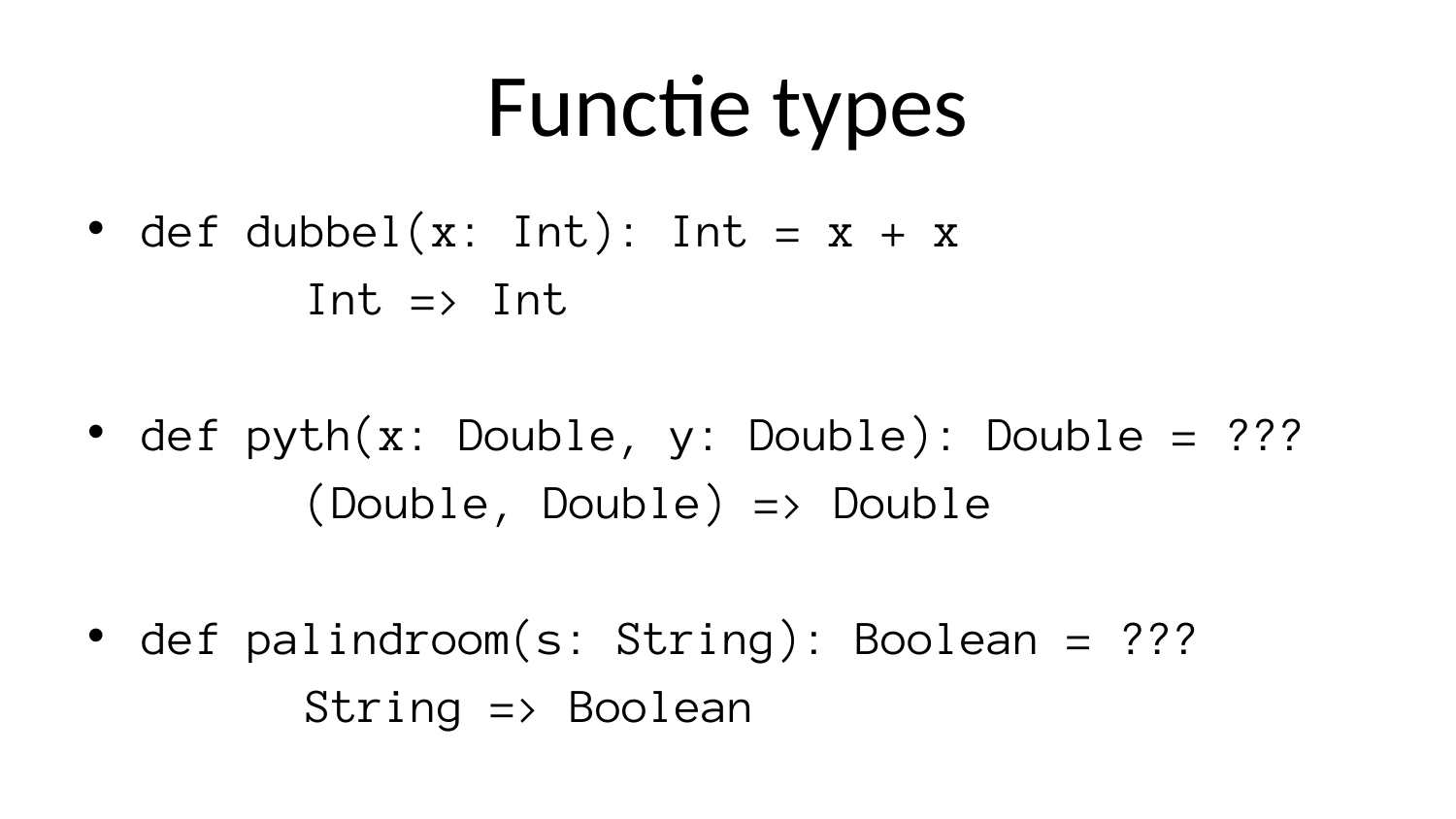

# Functie types
def dubbel(x: Int): Int = x + x
Int => Int

def pyth(x: Double, y: Double): Double = ???
(Double, Double) => Double

def palindroom(s: String): Boolean = ???
String => Boolean